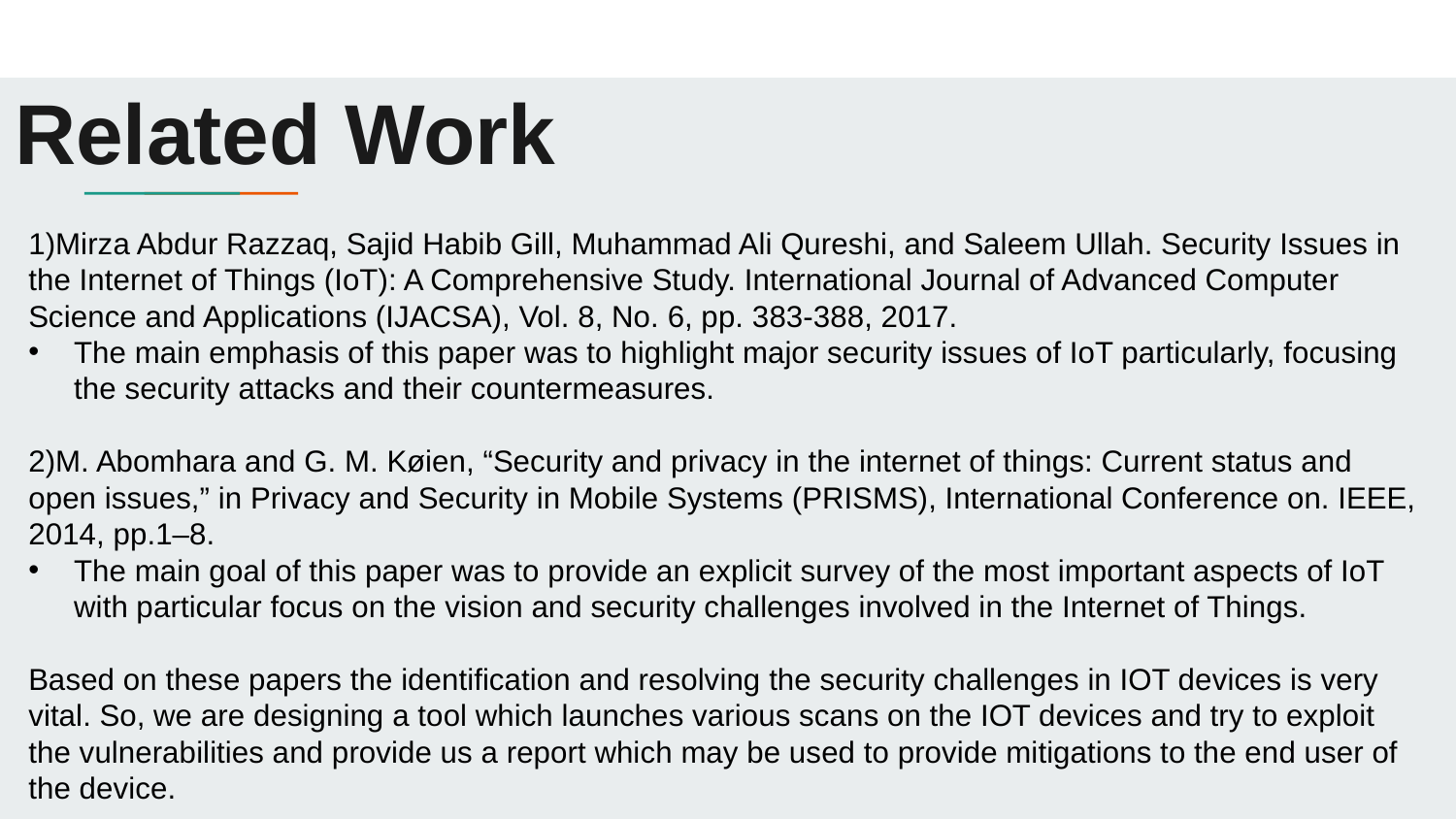

# Related Work
1)Mirza Abdur Razzaq, Sajid Habib Gill, Muhammad Ali Qureshi, and Saleem Ullah. Security Issues in the Internet of Things (IoT): A Comprehensive Study. International Journal of Advanced Computer Science and Applications (IJACSA), Vol. 8, No. 6, pp. 383-388, 2017.
The main emphasis of this paper was to highlight major security issues of IoT particularly, focusing the security attacks and their countermeasures.

2)M. Abomhara and G. M. Køien, “Security and privacy in the internet of things: Current status and open issues,” in Privacy and Security in Mobile Systems (PRISMS), International Conference on. IEEE, 2014, pp.1–8.
The main goal of this paper was to provide an explicit survey of the most important aspects of IoT with particular focus on the vision and security challenges involved in the Internet of Things.

Based on these papers the identification and resolving the security challenges in IOT devices is very vital. So, we are designing a tool which launches various scans on the IOT devices and try to exploit the vulnerabilities and provide us a report which may be used to provide mitigations to the end user of the device.